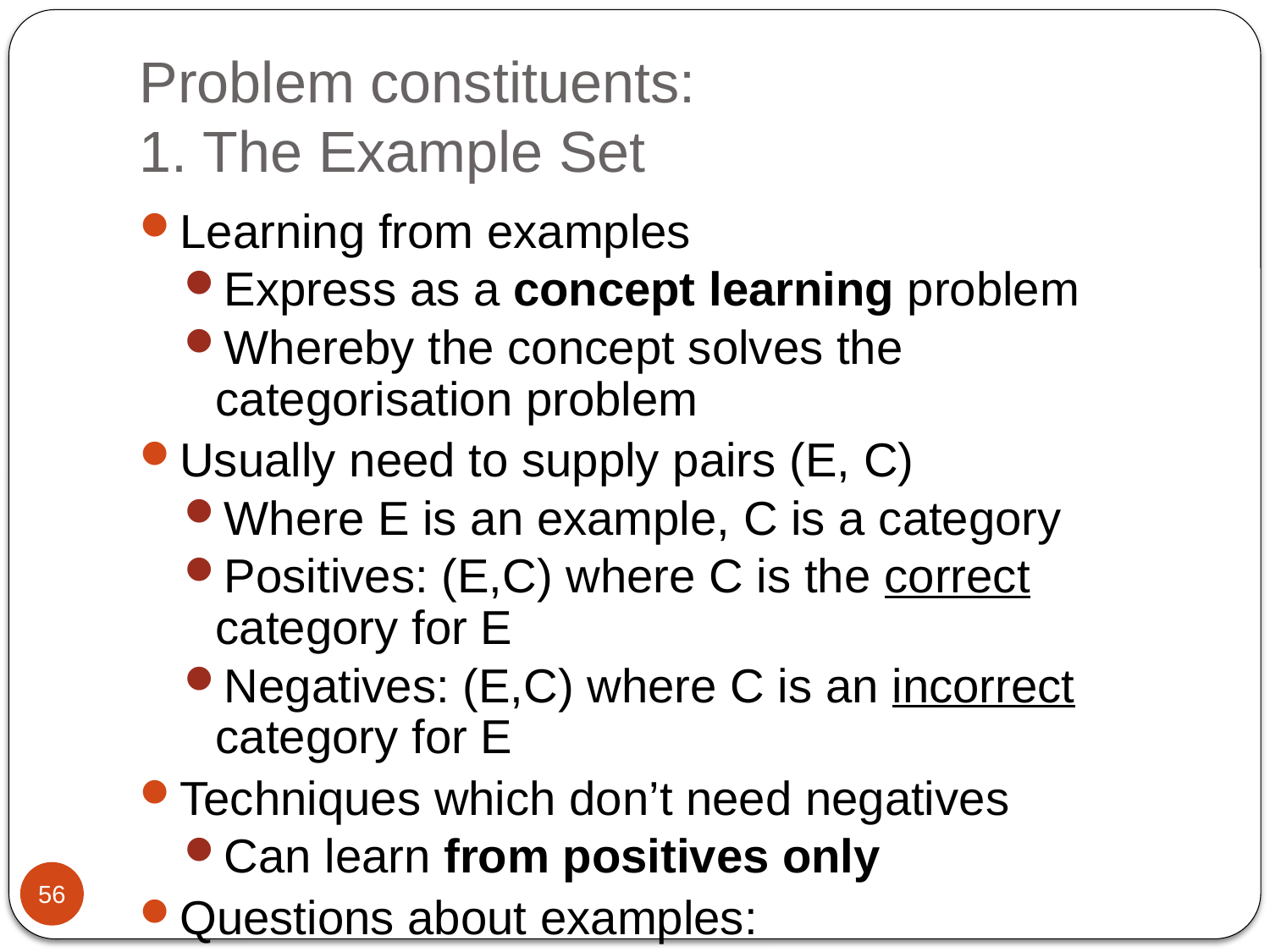

# Problem constituents: 1. The Example Set
Learning from examples
Express as a concept learning problem
Whereby the concept solves the categorisation problem
Usually need to supply pairs (E, C)
Where E is an example, C is a category
Positives: (E,C) where C is the correct category for E
Negatives: (E,C) where C is an incorrect category for E
Techniques which don’t need negatives
Can learn from positives only
Questions about examples:
How many does the technique need to perform the task?
Do we need both positive and negative examples?
56